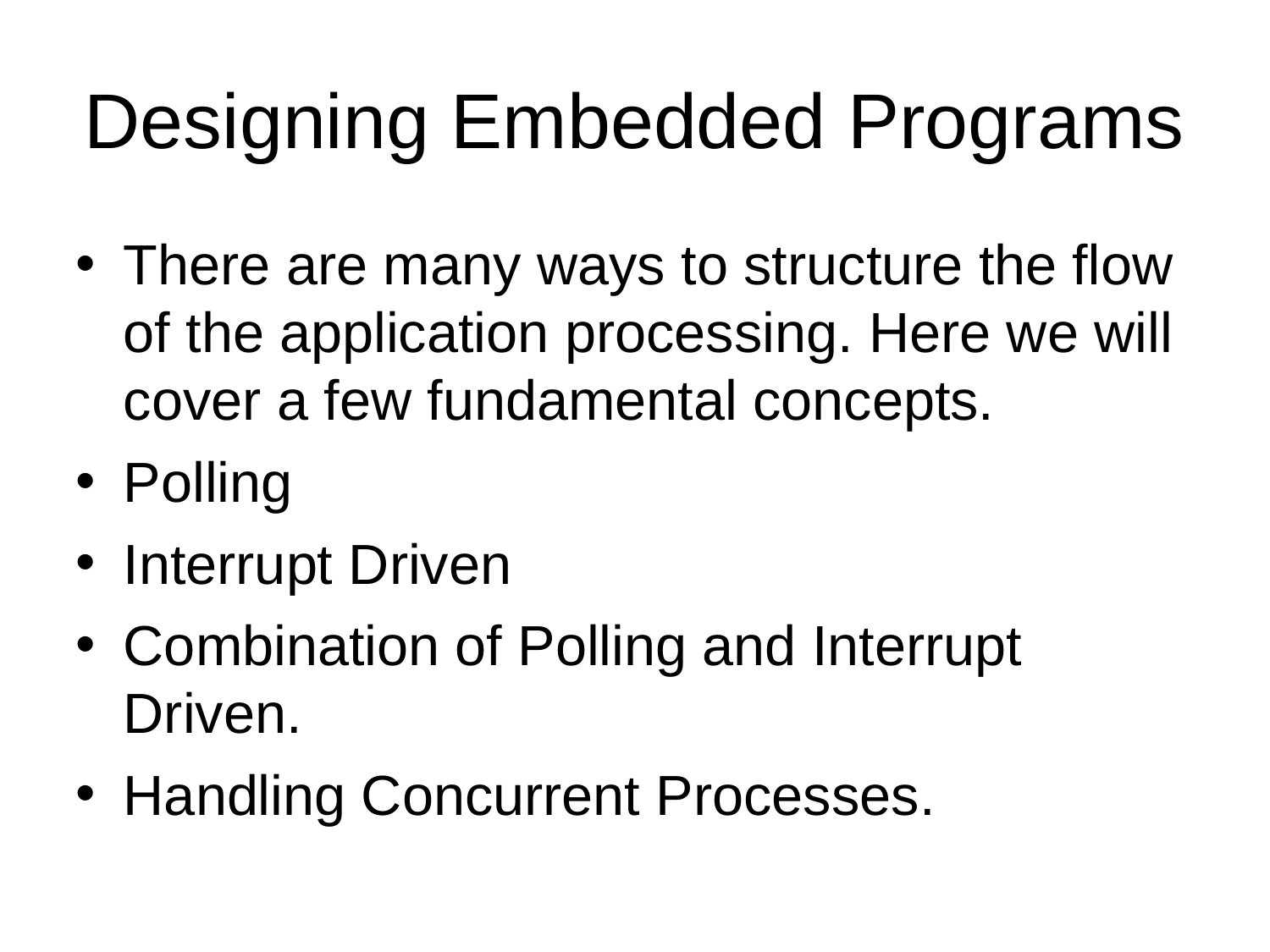

# Designing Embedded Programs
There are many ways to structure the ﬂow of the application processing. Here we will cover a few fundamental concepts.
Polling
Interrupt Driven
Combination of Polling and Interrupt Driven.
Handling Concurrent Processes.